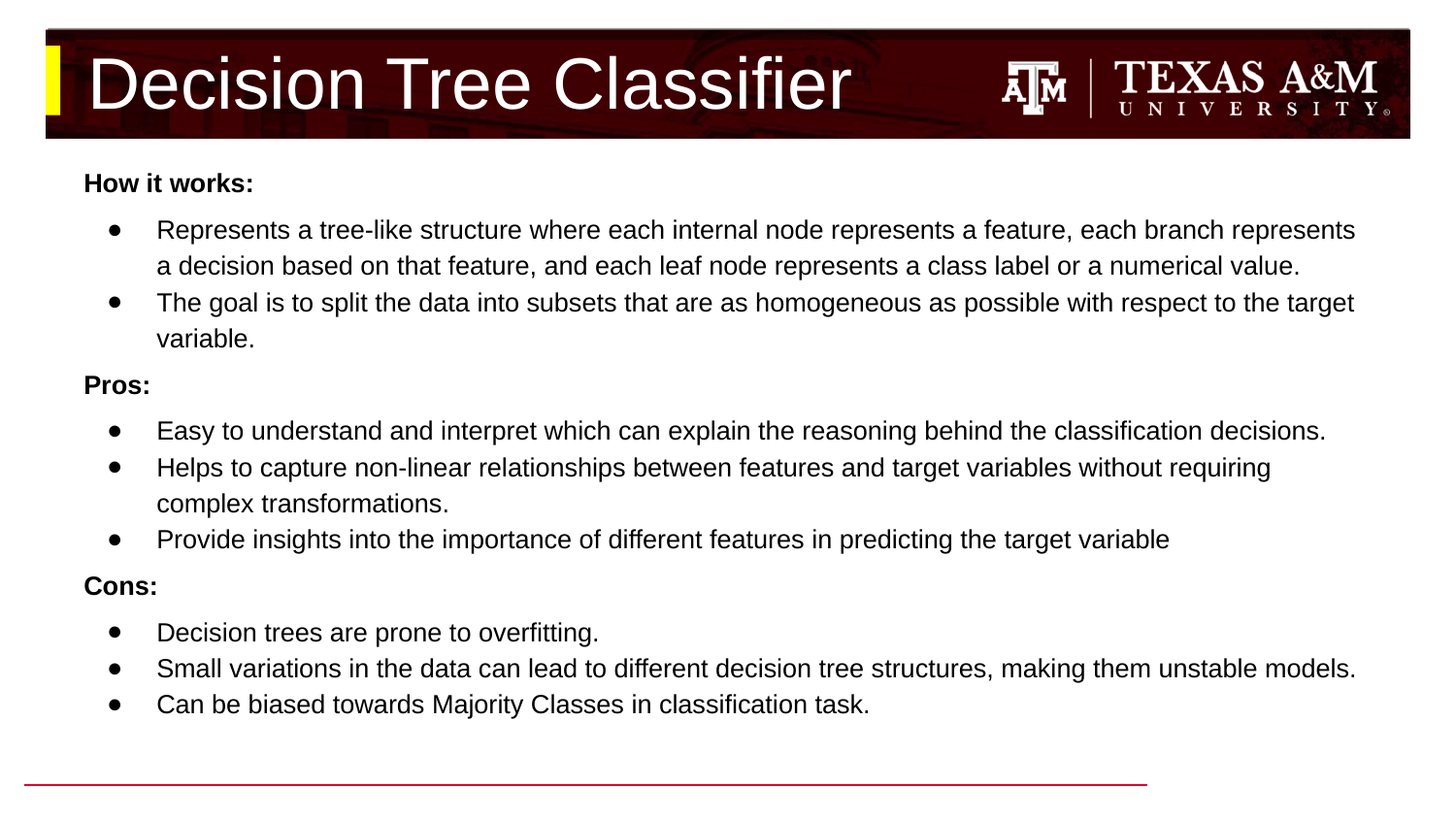

# Decision Tree Classifier
How it works:
Represents a tree-like structure where each internal node represents a feature, each branch represents a decision based on that feature, and each leaf node represents a class label or a numerical value.
The goal is to split the data into subsets that are as homogeneous as possible with respect to the target variable.
Pros:
Easy to understand and interpret which can explain the reasoning behind the classification decisions.
Helps to capture non-linear relationships between features and target variables without requiring complex transformations.
Provide insights into the importance of different features in predicting the target variable
Cons:
Decision trees are prone to overfitting.
Small variations in the data can lead to different decision tree structures, making them unstable models.
Can be biased towards Majority Classes in classification task.